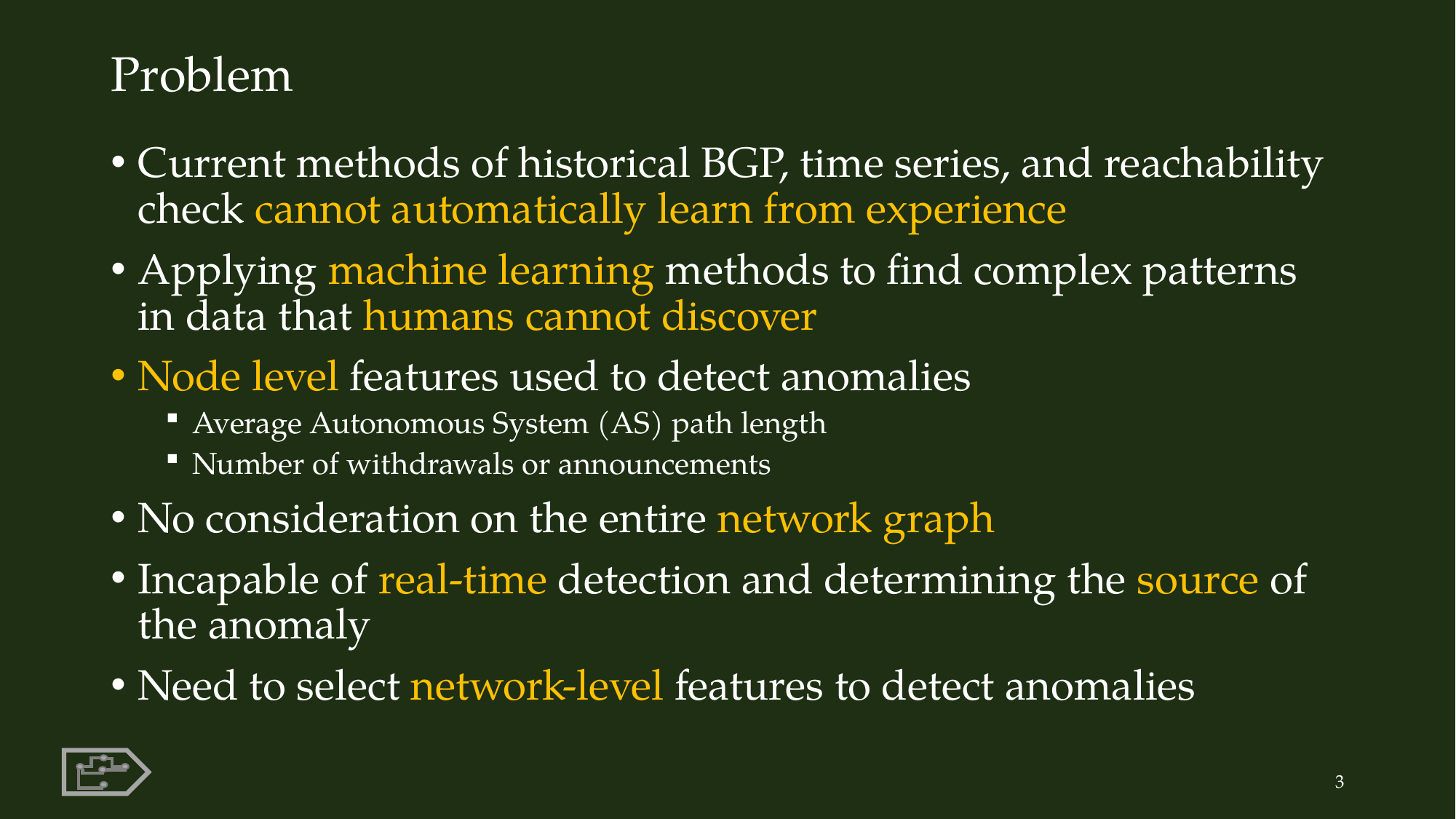

# Problem
Current methods of historical BGP, time series, and reachability check cannot automatically learn from experience
Applying machine learning methods to find complex patterns in data that humans cannot discover
Node level features used to detect anomalies
Average Autonomous System (AS) path length
Number of withdrawals or announcements
No consideration on the entire network graph
Incapable of real-time detection and determining the source of the anomaly
Need to select network-level features to detect anomalies

3